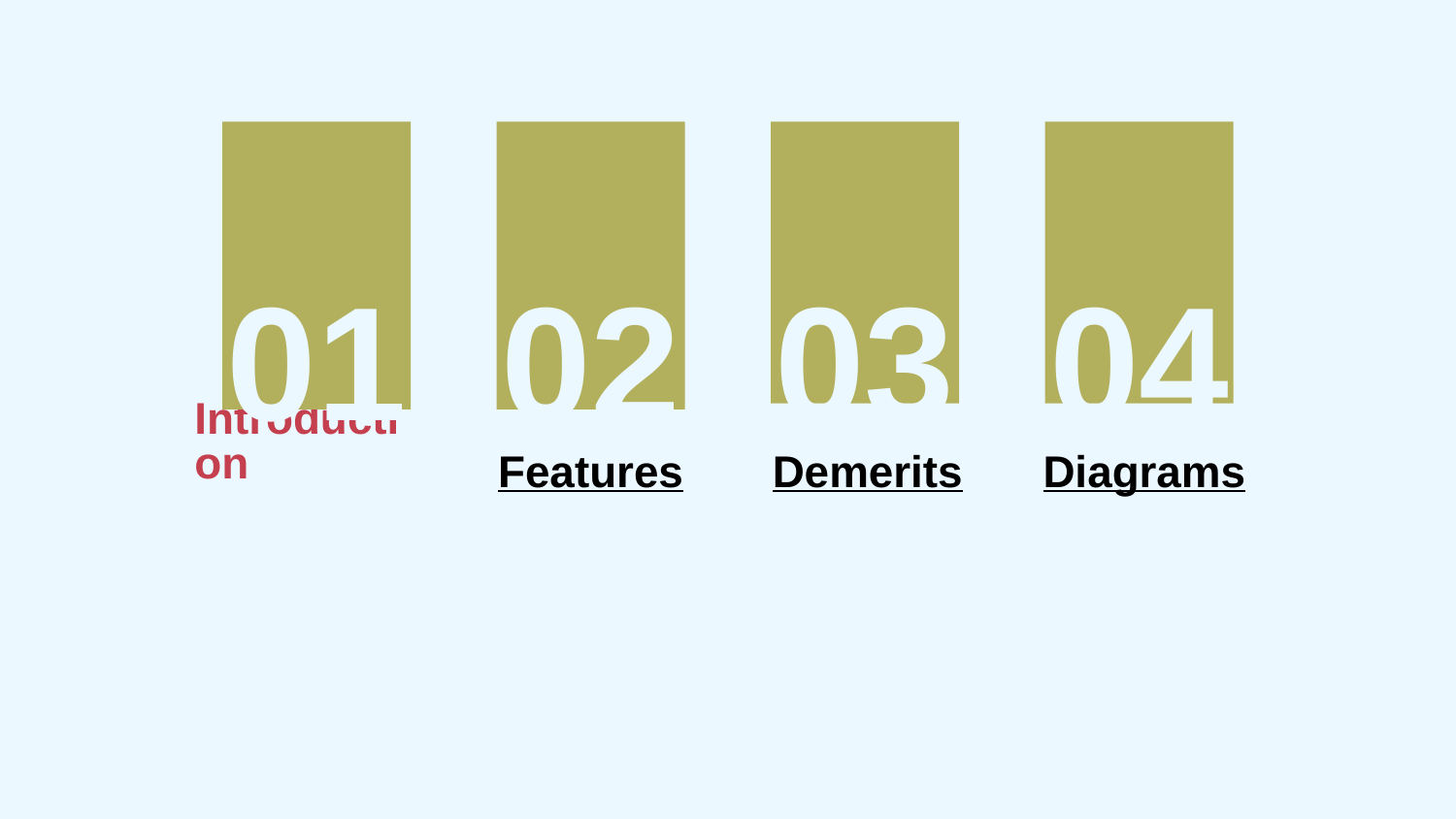

01
02
03
04
# Introduction
Features
Demerits
Diagrams